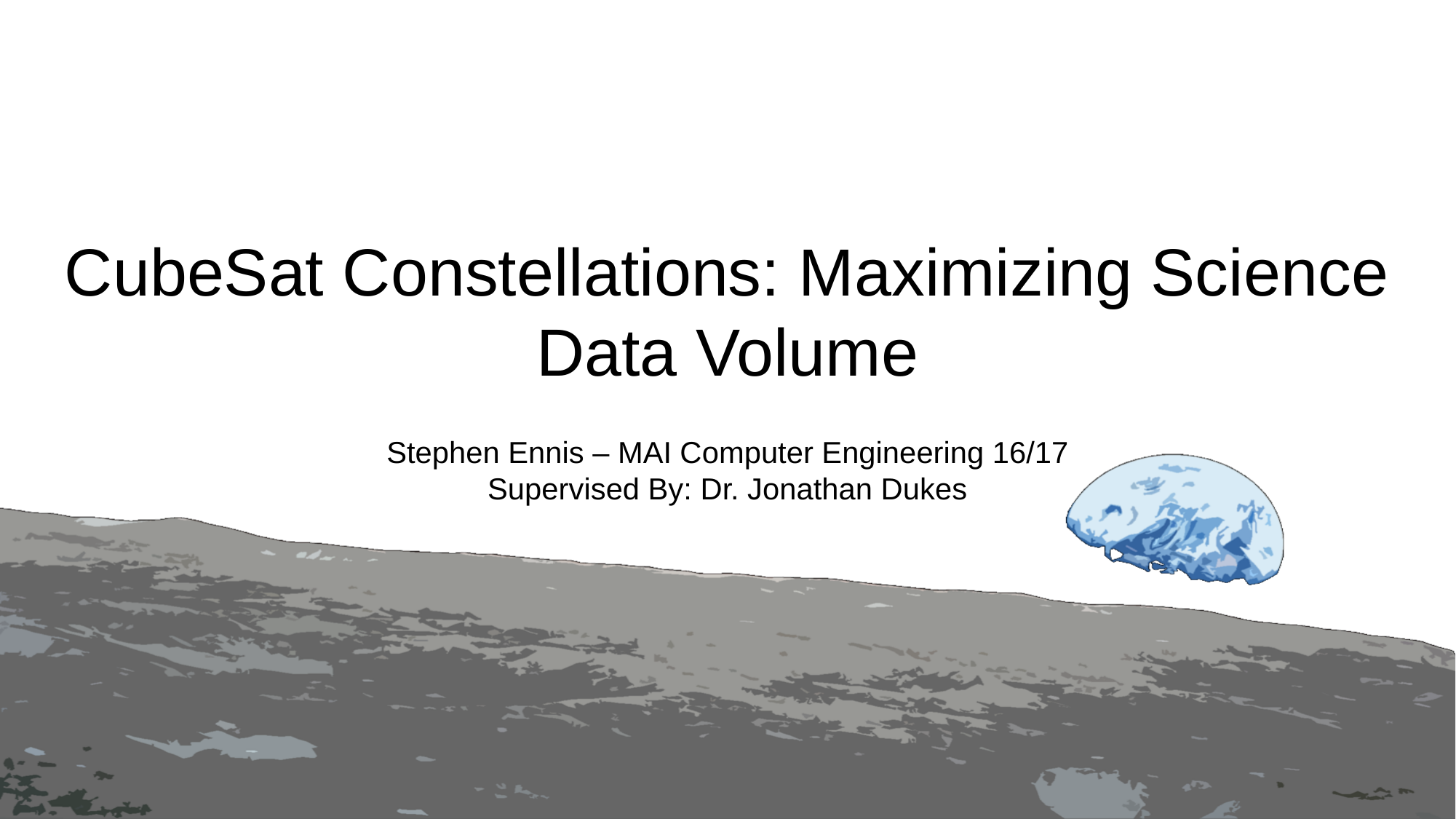

CubeSat Constellations: Maximizing Science Data Volume

Stephen Ennis – MAI Computer Engineering 16/17
Supervised By: Dr. Jonathan Dukes